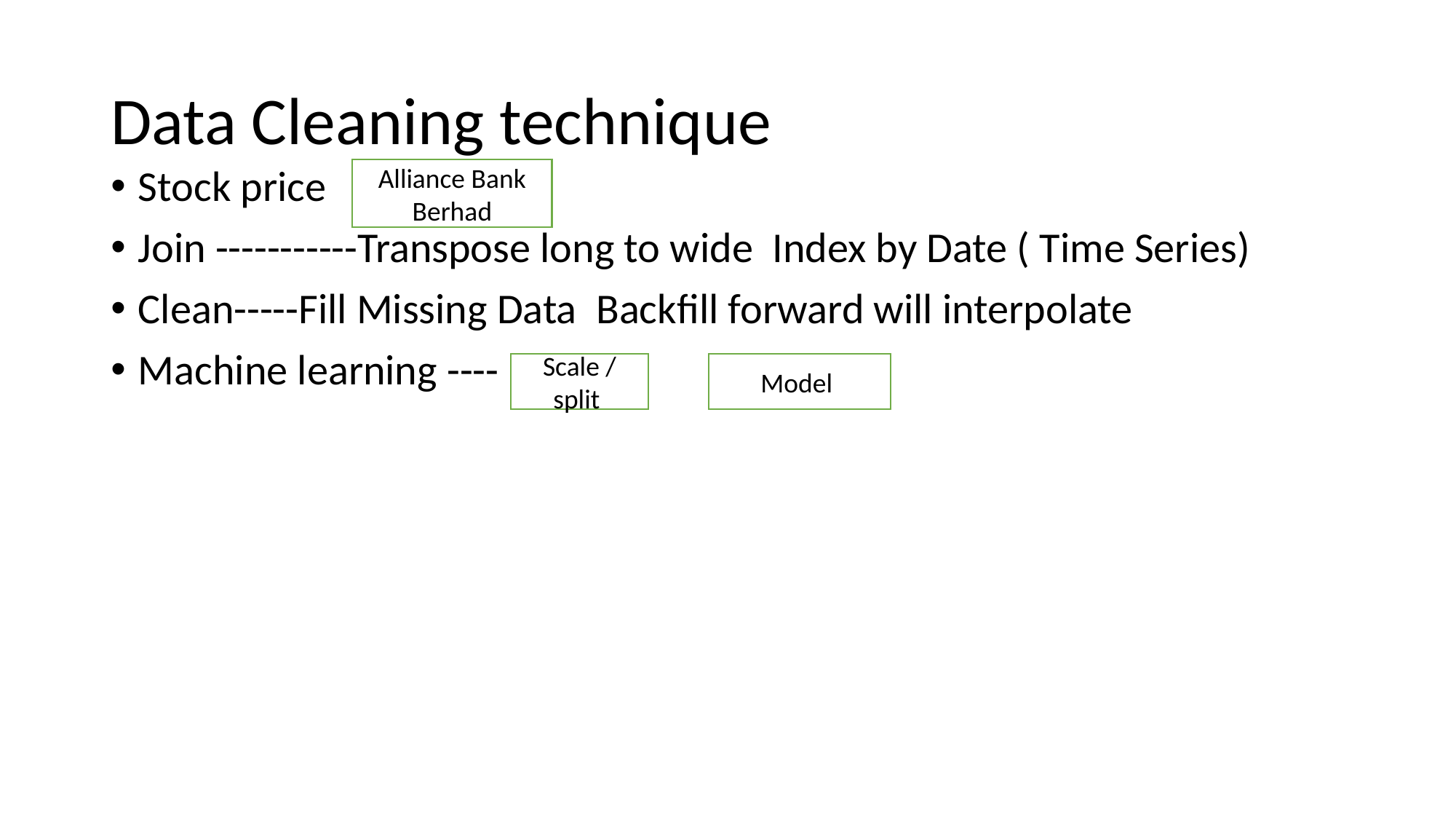

# Data Cleaning technique
Stock price
Join -----------Transpose long to wide  Index by Date ( Time Series)
Clean-----Fill Missing Data  Backfill forward will interpolate
Machine learning ----
Alliance Bank Berhad
Scale / split
Model